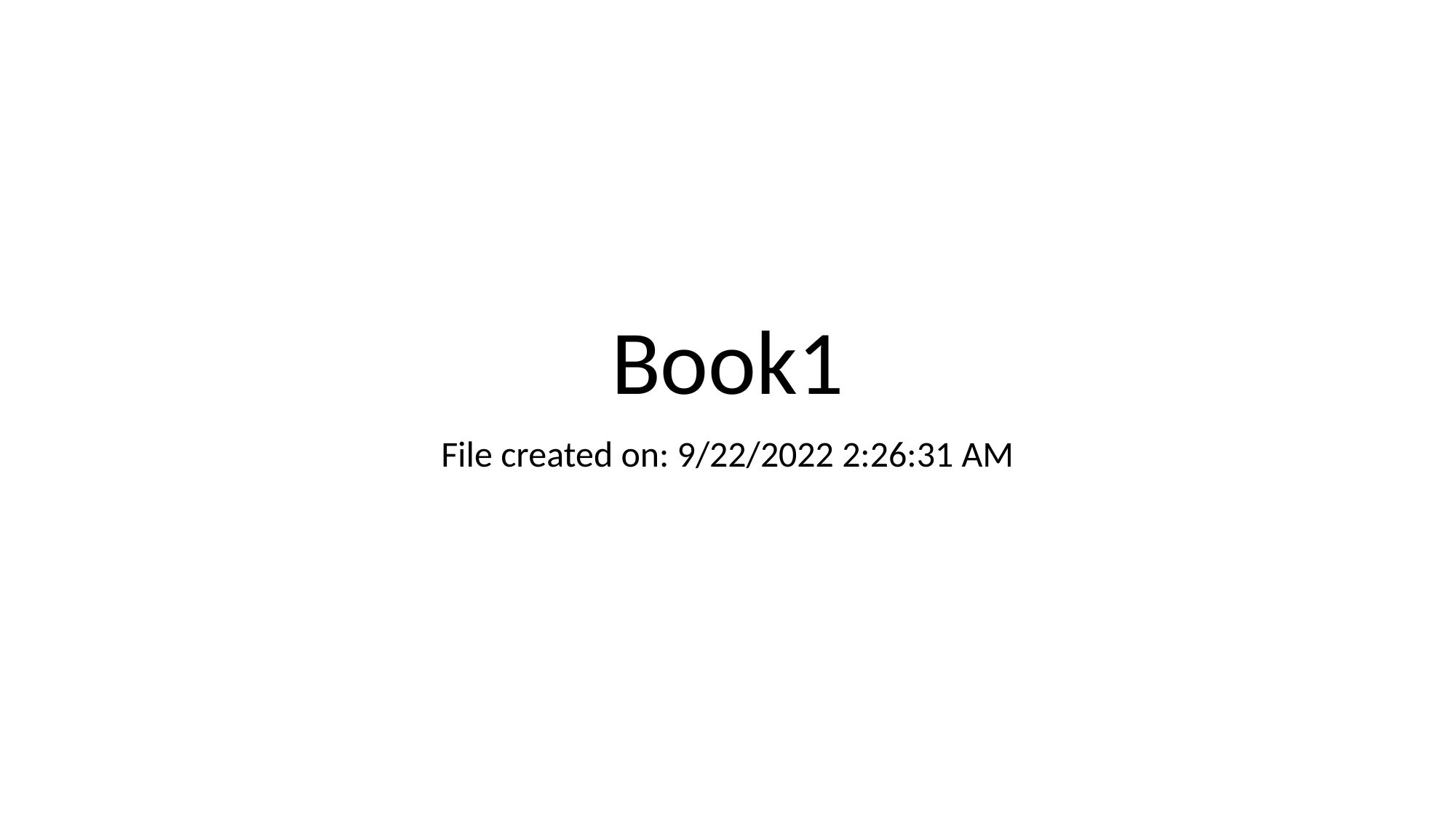

# Book1
File created on: 9/22/2022 2:26:31 AM